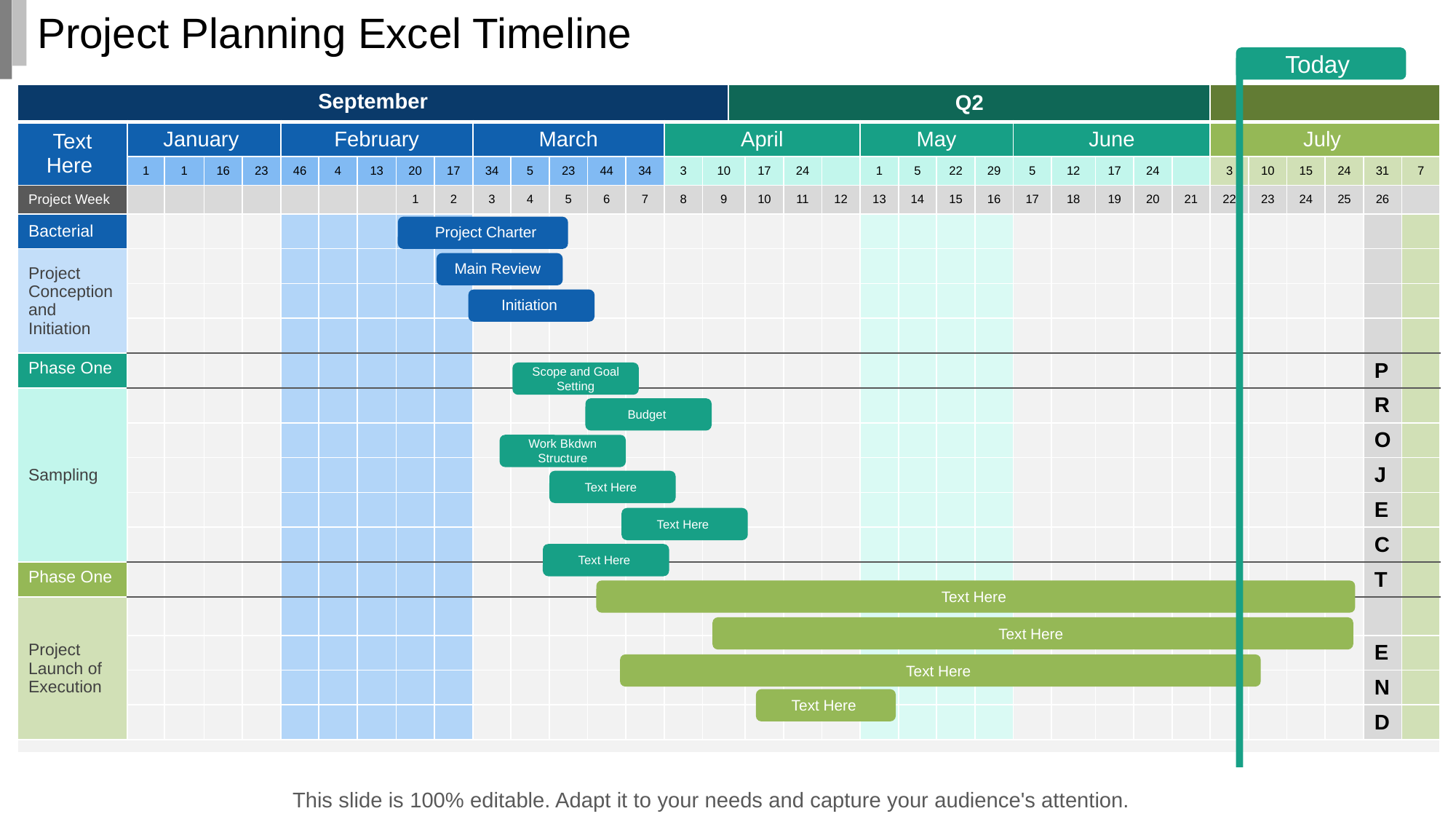

Project Planning Excel Timeline
Today

| September |  |  |  |  |  |  |  |  |  |  |  |  |  |  |  |  | Q2 |  |  |  |  |  |  |  |  |  |  |  |  |  |  |  |  |  |  |
| --- | --- | --- | --- | --- | --- | --- | --- | --- | --- | --- | --- | --- | --- | --- | --- | --- | --- | --- | --- | --- | --- | --- | --- | --- | --- | --- | --- | --- | --- | --- | --- | --- | --- | --- | --- |
| Text Here | January |  |  |  | February |  |  |  |  | March |  |  |  |  | April |  |  |  |  |  | May |  |  |  | June |  |  |  |  | July |  |  |  |  |  |
|  | 1 | 1 | 16 | 23 | 46 | 4 | 13 | 20 | 17 | 34 | 5 | 23 | 44 | 34 | 3 | 10 |  | 17 | 24 |  | 1 | 5 | 22 | 29 | 5 | 12 | 17 | 24 |  | 3 | 10 | 15 | 24 | 31 | 7 |
| Project Week |  |  |  |  |  |  |  | 1 | 2 | 3 | 4 | 5 | 6 | 7 | 8 | 9 |  | 10 | 11 | 12 | 13 | 14 | 15 | 16 | 17 | 18 | 19 | 20 | 21 | 22 | 23 | 24 | 25 | 26 |  |
| Bacterial |  |  |  |  |  |  |  |  |  |  |  |  |  |  |  |  |  |  |  |  |  |  |  |  |  |  |  |  |  |  |  |  |  |  |  |
| Project Conception and Initiation |  |  |  |  |  |  |  |  |  |  |  |  |  |  |  |  |  |  |  |  |  |  |  |  |  |  |  |  |  |  |  |  |  |  |  |
|  |  |  |  |  |  |  |  |  |  |  |  |  |  |  |  |  |  |  |  |  |  |  |  |  |  |  |  |  |  |  |  |  |  |  |  |
|  |  |  |  |  |  |  |  |  |  |  |  |  |  |  |  |  |  |  |  |  |  |  |  |  |  |  |  |  |  |  |  |  |  |  |  |
| Phase One |  |  |  |  |  |  |  |  |  |  |  |  |  |  |  |  |  |  |  |  |  |  |  |  |  |  |  |  |  |  |  |  |  | P |  |
| Sampling |  |  |  |  |  |  |  |  |  |  |  |  |  |  |  |  |  |  |  |  |  |  |  |  |  |  |  |  |  |  |  |  |  | R |  |
|  |  |  |  |  |  |  |  |  |  |  |  |  |  |  |  |  |  |  |  |  |  |  |  |  |  |  |  |  |  |  |  |  |  | O |  |
|  |  |  |  |  |  |  |  |  |  |  |  |  |  |  |  |  |  |  |  |  |  |  |  |  |  |  |  |  |  |  |  |  |  | J |  |
|  |  |  |  |  |  |  |  |  |  |  |  |  |  |  |  |  |  |  |  |  |  |  |  |  |  |  |  |  |  |  |  |  |  | E |  |
|  |  |  |  |  |  |  |  |  |  |  |  |  |  |  |  |  |  |  |  |  |  |  |  |  |  |  |  |  |  |  |  |  |  | C |  |
| Phase One |  |  |  |  |  |  |  |  |  |  |  |  |  |  |  |  |  |  |  |  |  |  |  |  |  |  |  |  |  |  |  |  |  | T |  |
| Project Launch of Execution |  |  |  |  |  |  |  |  |  |  |  |  |  |  |  |  |  |  |  |  |  |  |  |  |  |  |  |  |  |  |  |  |  |  |  |
|  |  |  |  |  |  |  |  |  |  |  |  |  |  |  |  |  |  |  |  |  |  |  |  |  |  |  |  |  |  |  |  |  |  | E |  |
|  |  |  |  |  |  |  |  |  |  |  |  |  |  |  |  |  |  |  |  |  |  |  |  |  |  |  |  |  |  |  |  |  |  | N |  |
|  |  |  |  |  |  |  |  |  |  |  |  |  |  |  |  |  |  |  |  |  |  |  |  |  |  |  |  |  |  |  |  |  |  | D |  |
|  |  |  |  |  |  |  |  |  |  |  |  |  |  |  |  |  |  |  |  |  |  |  |  |  |  |  |  |  |  |  |  |  |  |  |  |

Project Charter

Main Review

Initiation
Scope and Goal Setting

Budget
Work Bkdwn Structure

Text Here

Text Here

Text Here

Text Here

Text Here

Text Here

Text Here
This slide is 100% editable. Adapt it to your needs and capture your audience's attention.